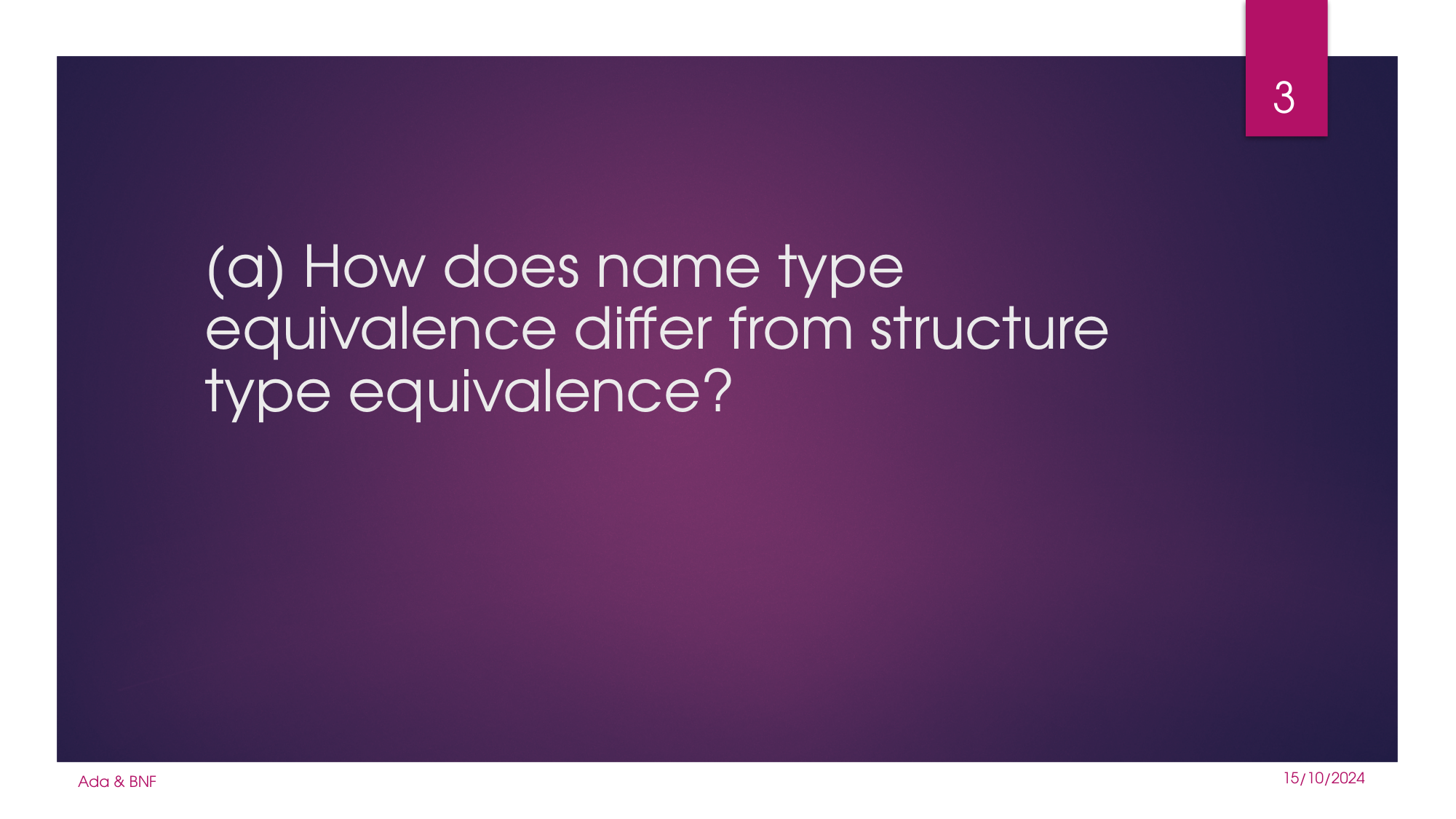

3
# (a) How does name type equivalence differ from structure type equivalence?
Ada & BNF
15/10/2024